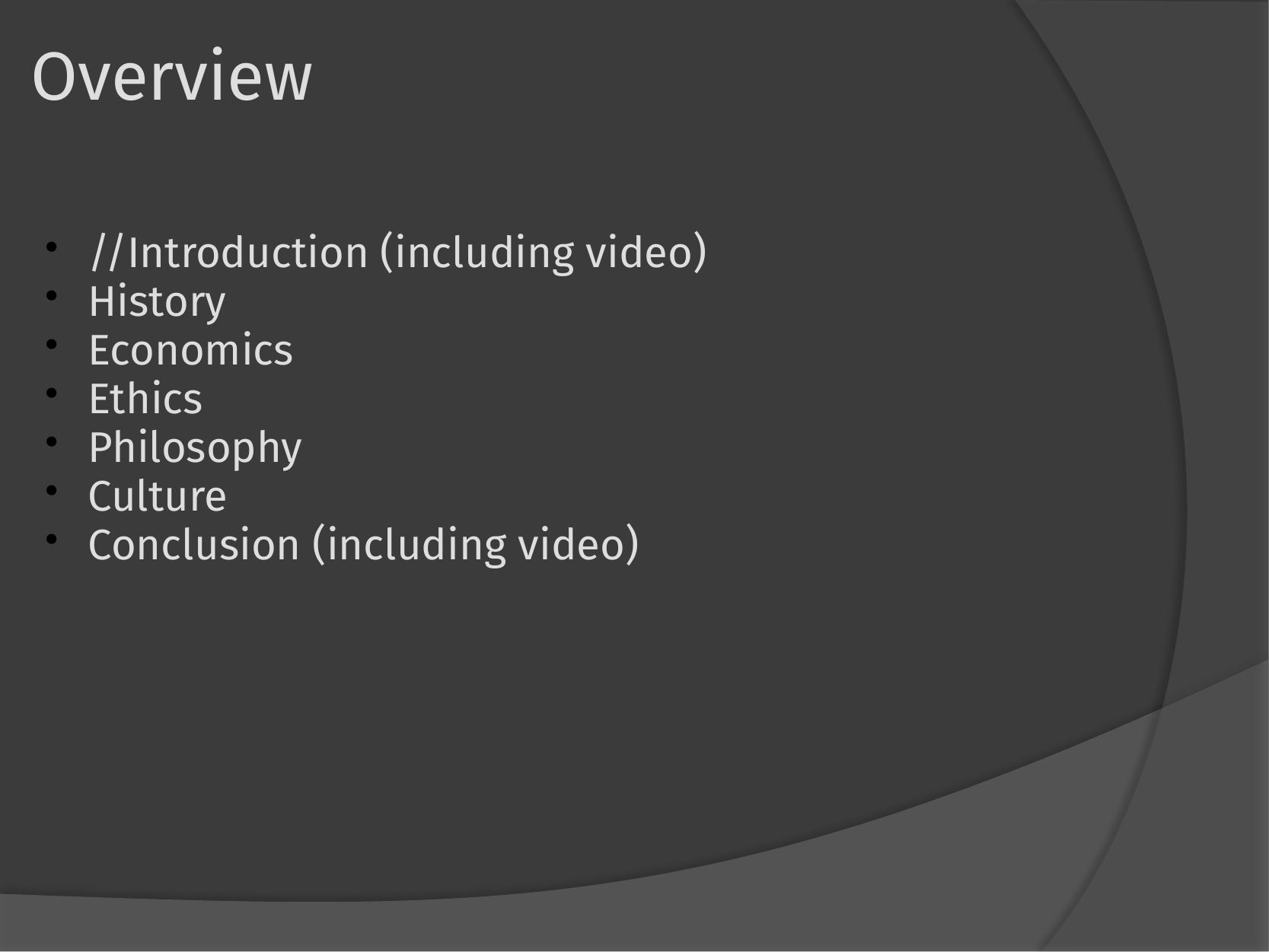

# Overview
//Introduction (including video)
History
Economics
Ethics
Philosophy
Culture
Conclusion (including video)